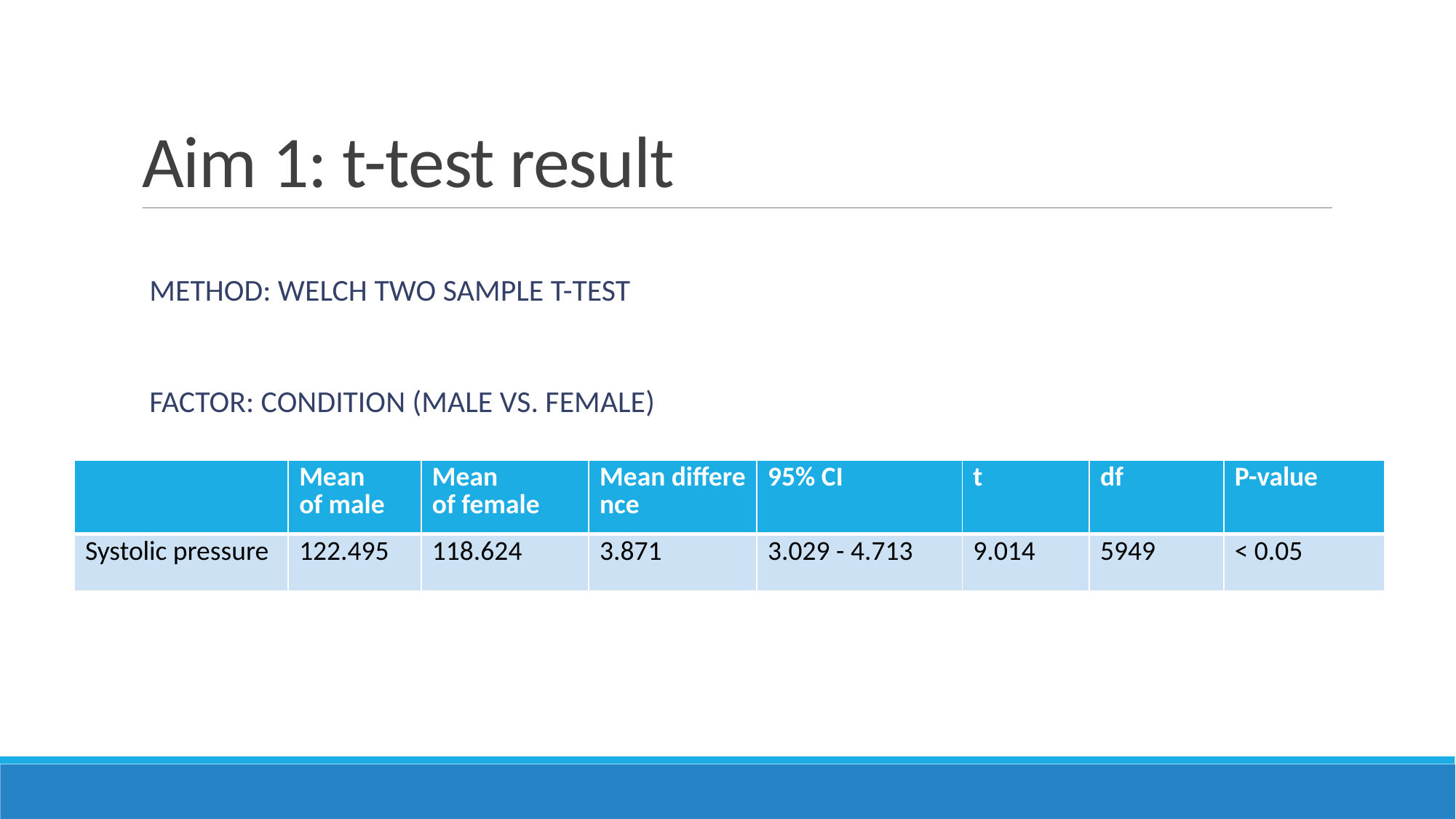

# Aim 1: t-test result
Method: welch two sample T-test
Factor: Condition (Male vs. Female)
| ​ | Mean of male ​ | Mean of female ​ | Mean difference​ | 95% CI | t​ | df​ | P-value​ |
| --- | --- | --- | --- | --- | --- | --- | --- |
| Systolic pressure​ | 122.495​ | 118.624​ | 3.871​ | 3.029​ - 4.713 | 9.014​ | 5949​ | < 0.05 |